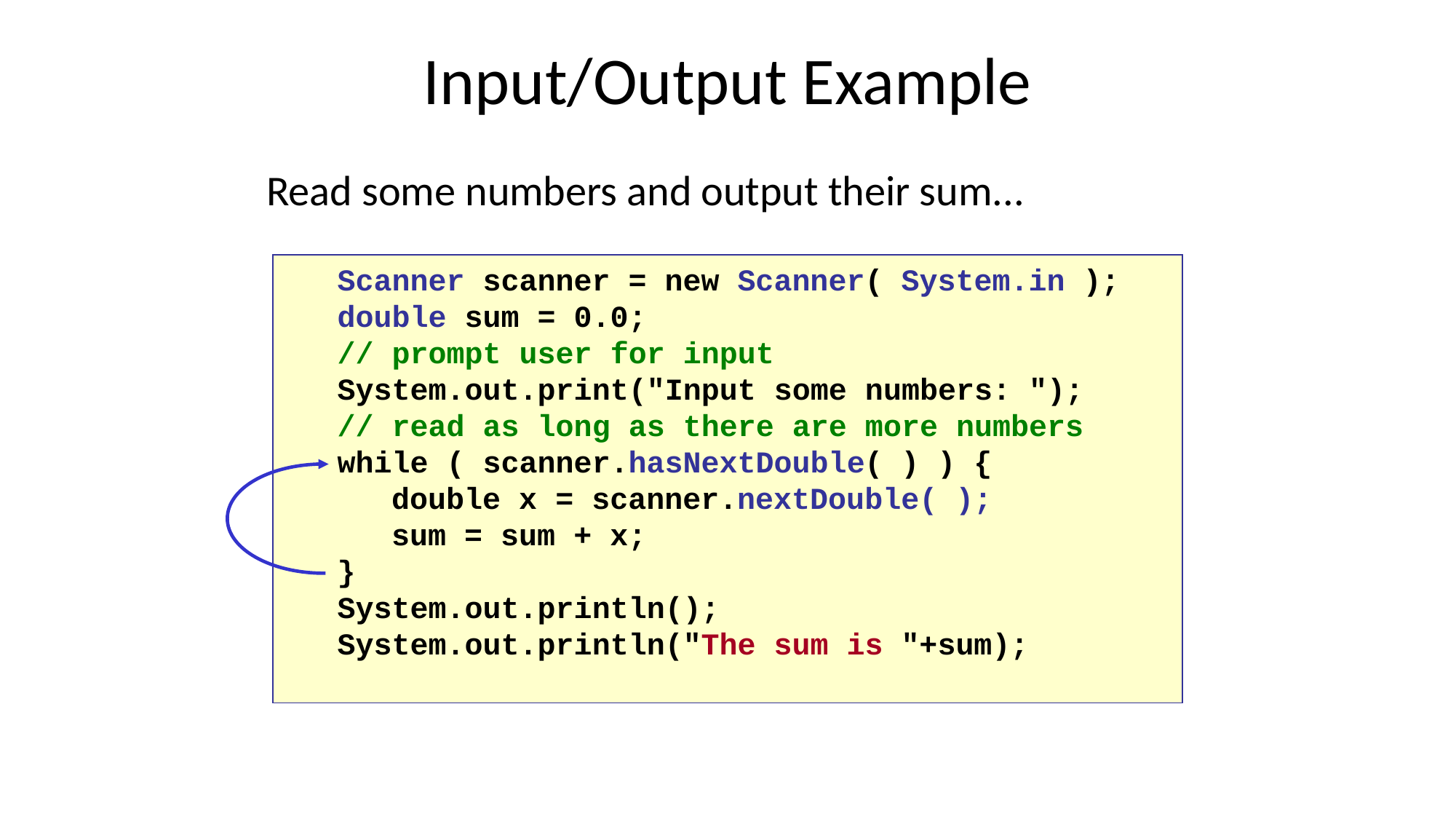

Input/Output Example
Read some numbers and output their sum...
	Scanner scanner = new Scanner( System.in );
	double sum = 0.0;
	// prompt user for input
	System.out.print("Input some numbers: ");
	// read as long as there are more numbers
	while ( scanner.hasNextDouble( ) ) {
		double x = scanner.nextDouble( );
		sum = sum + x;
	}
	System.out.println();
	System.out.println("The sum is "+sum);